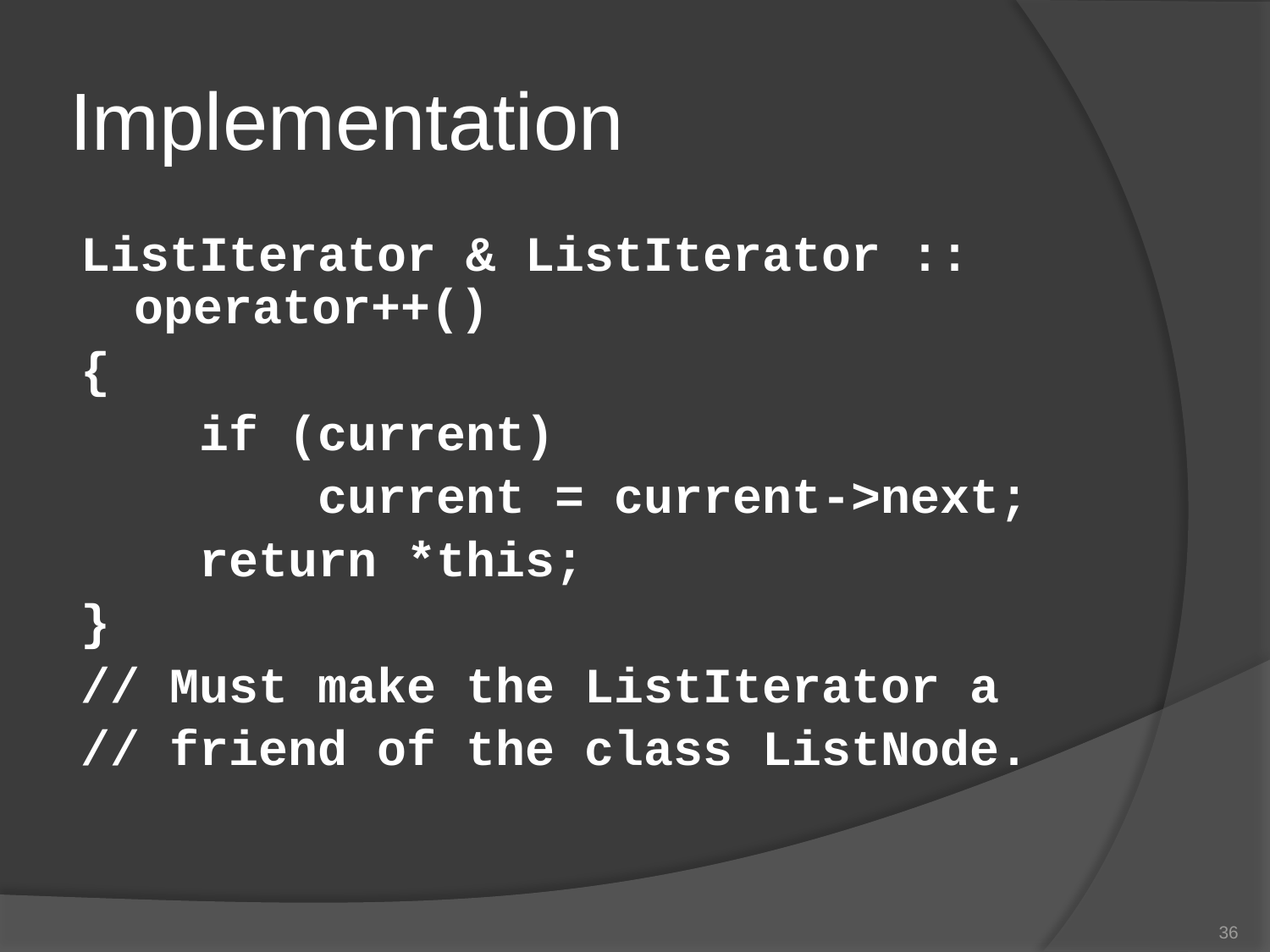

# Implementation
ListIterator & ListIterator :: operator++()
{
    if (current)
        current = current->next;
    return *this;
}
// Must make the ListIterator a
// friend of the class ListNode.
36